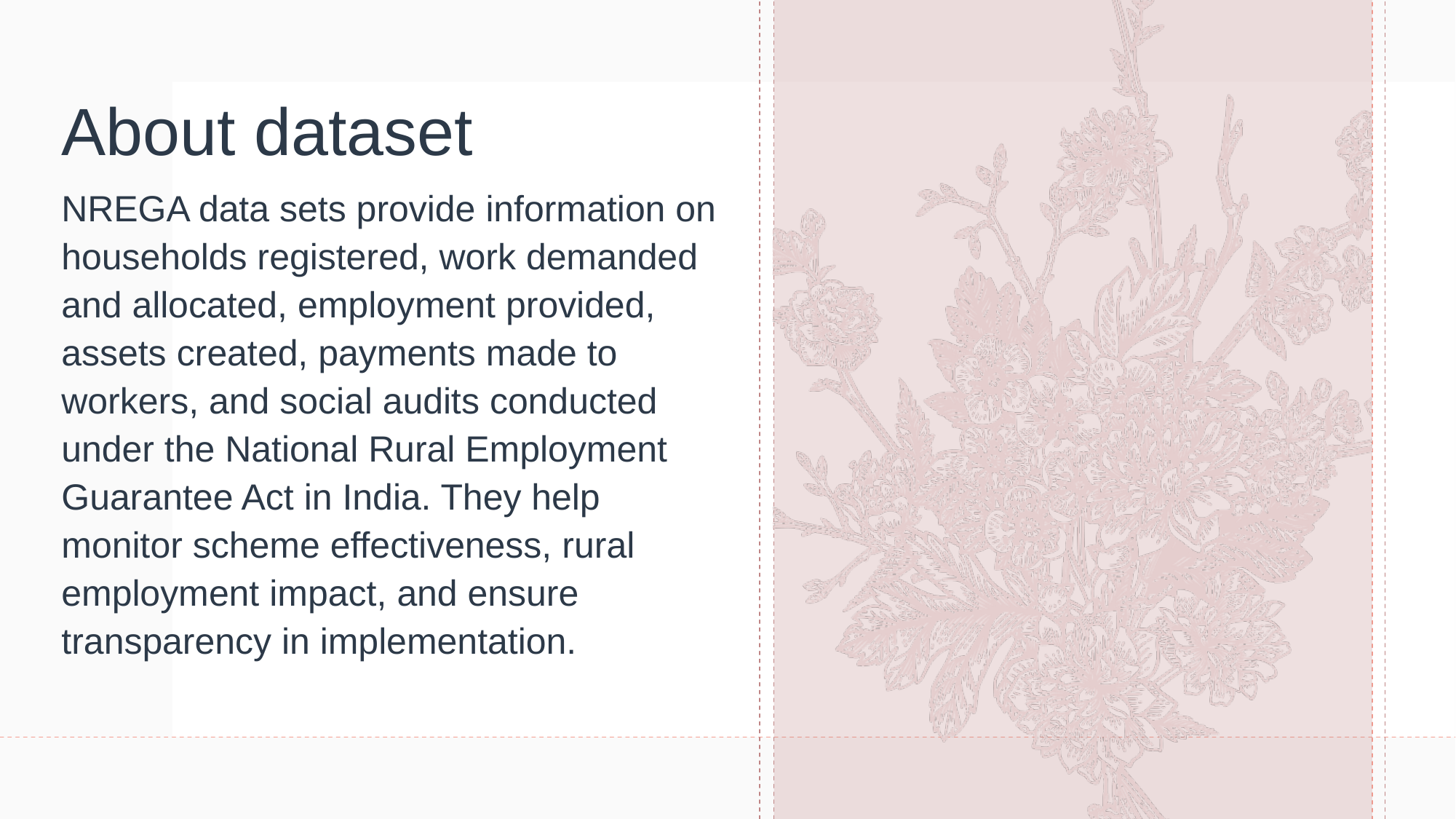

# About dataset
NREGA data sets provide information on households registered, work demanded and allocated, employment provided, assets created, payments made to workers, and social audits conducted under the National Rural Employment Guarantee Act in India. They help monitor scheme effectiveness, rural employment impact, and ensure transparency in implementation.